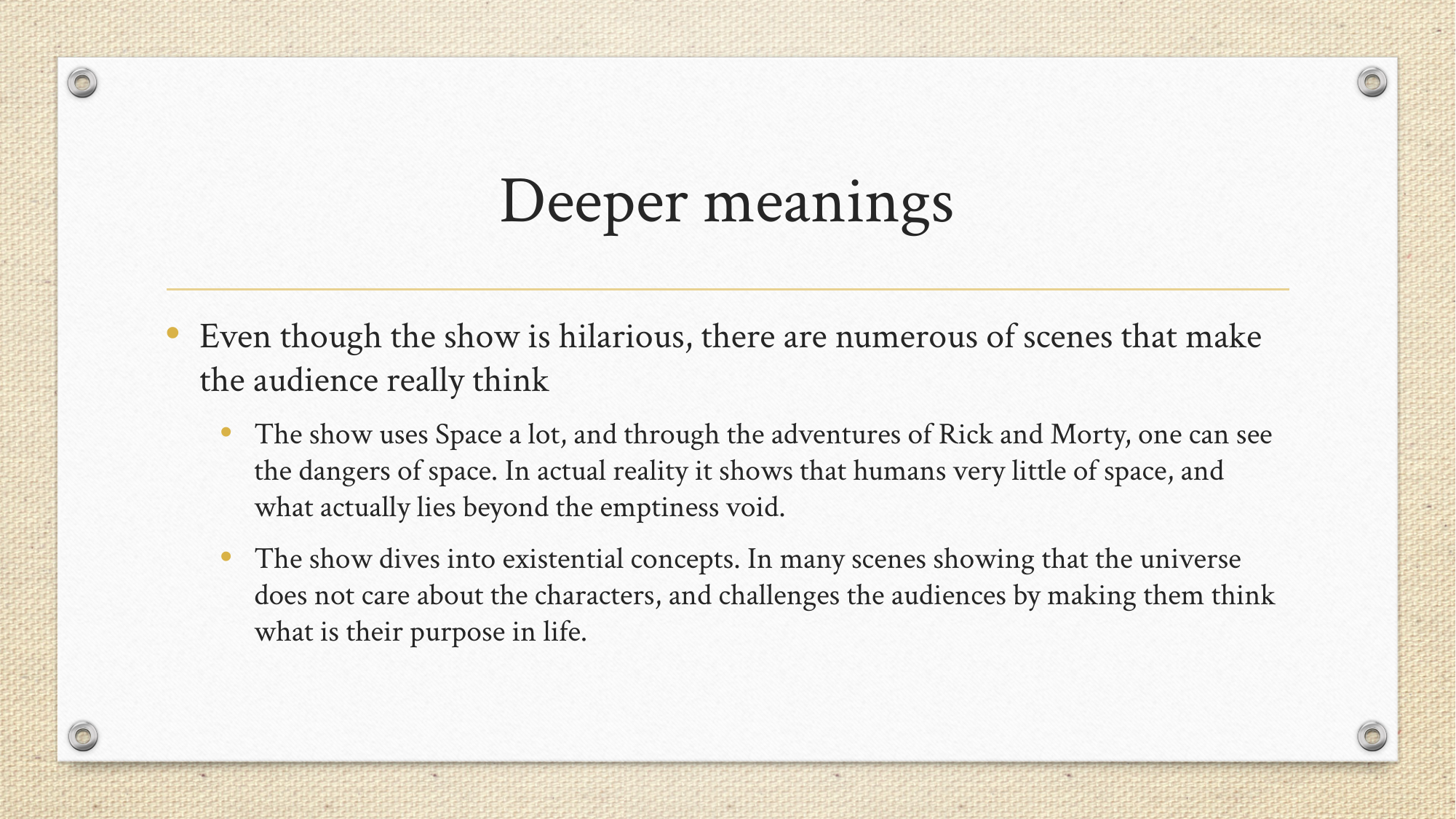

# Deeper meanings
Even though the show is hilarious, there are numerous of scenes that make the audience really think
The show uses Space a lot, and through the adventures of Rick and Morty, one can see the dangers of space. In actual reality it shows that humans very little of space, and what actually lies beyond the emptiness void.
The show dives into existential concepts. In many scenes showing that the universe does not care about the characters, and challenges the audiences by making them think what is their purpose in life.